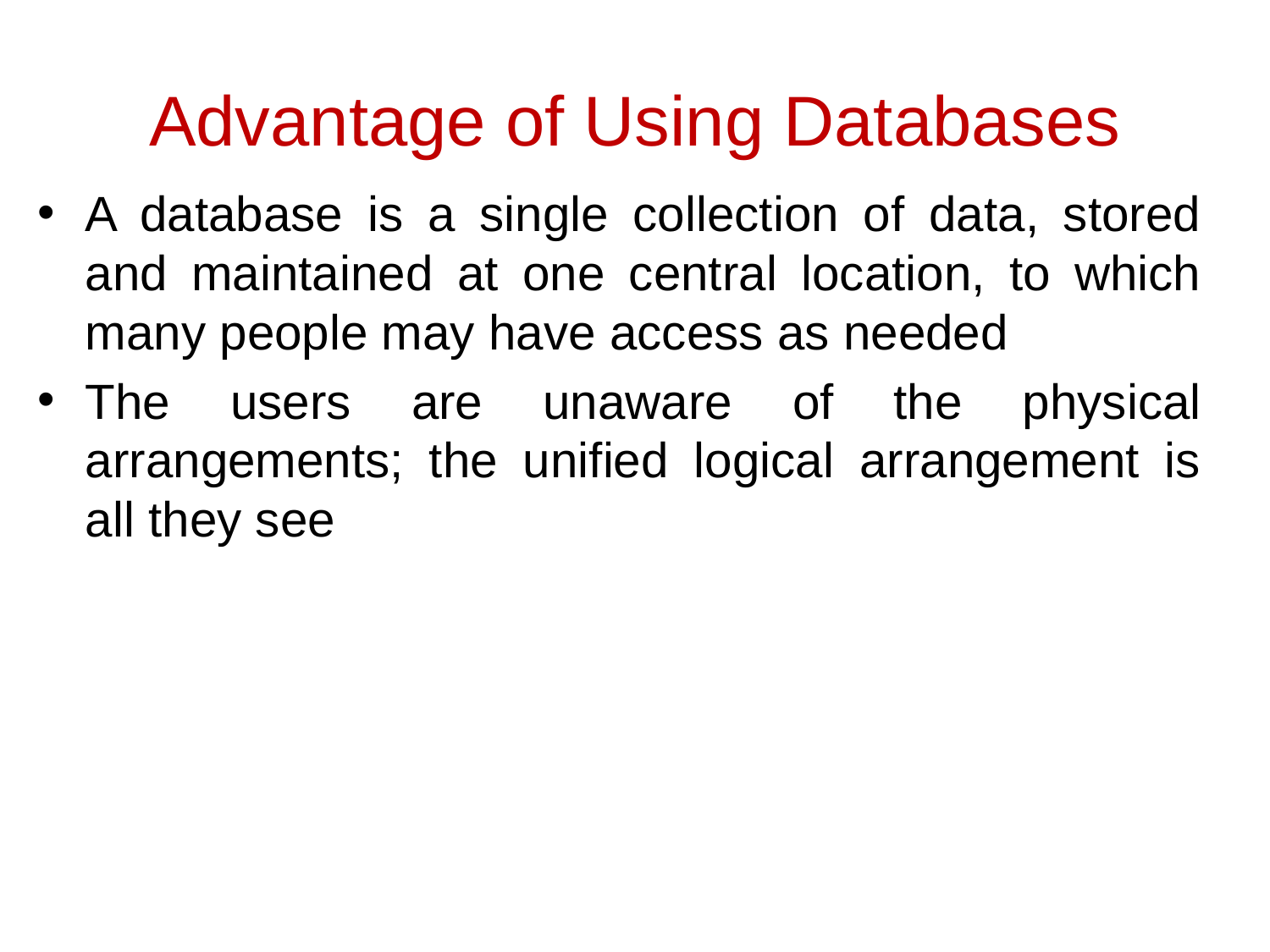

# Advantage of Using Databases
A database is a single collection of data, stored and maintained at one central location, to which many people may have access as needed
The users are unaware of the physical arrangements; the unified logical arrangement is all they see